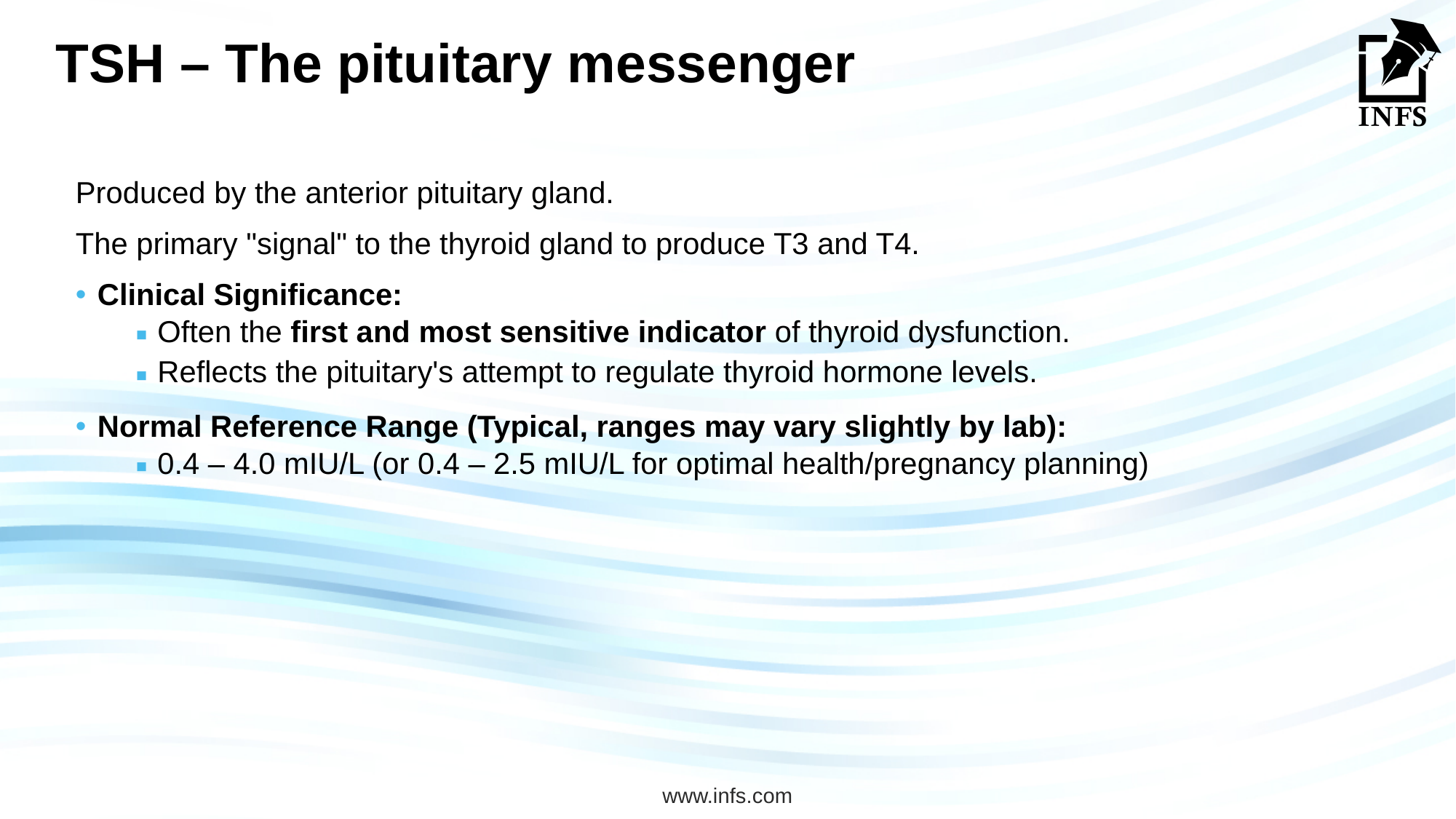

# TSH – The pituitary messenger
Produced by the anterior pituitary gland.
The primary "signal" to the thyroid gland to produce T3 and T4.
Clinical Significance:
Often the first and most sensitive indicator of thyroid dysfunction.
Reflects the pituitary's attempt to regulate thyroid hormone levels.
Normal Reference Range (Typical, ranges may vary slightly by lab):
0.4 – 4.0 mIU/L (or 0.4 – 2.5 mIU/L for optimal health/pregnancy planning)